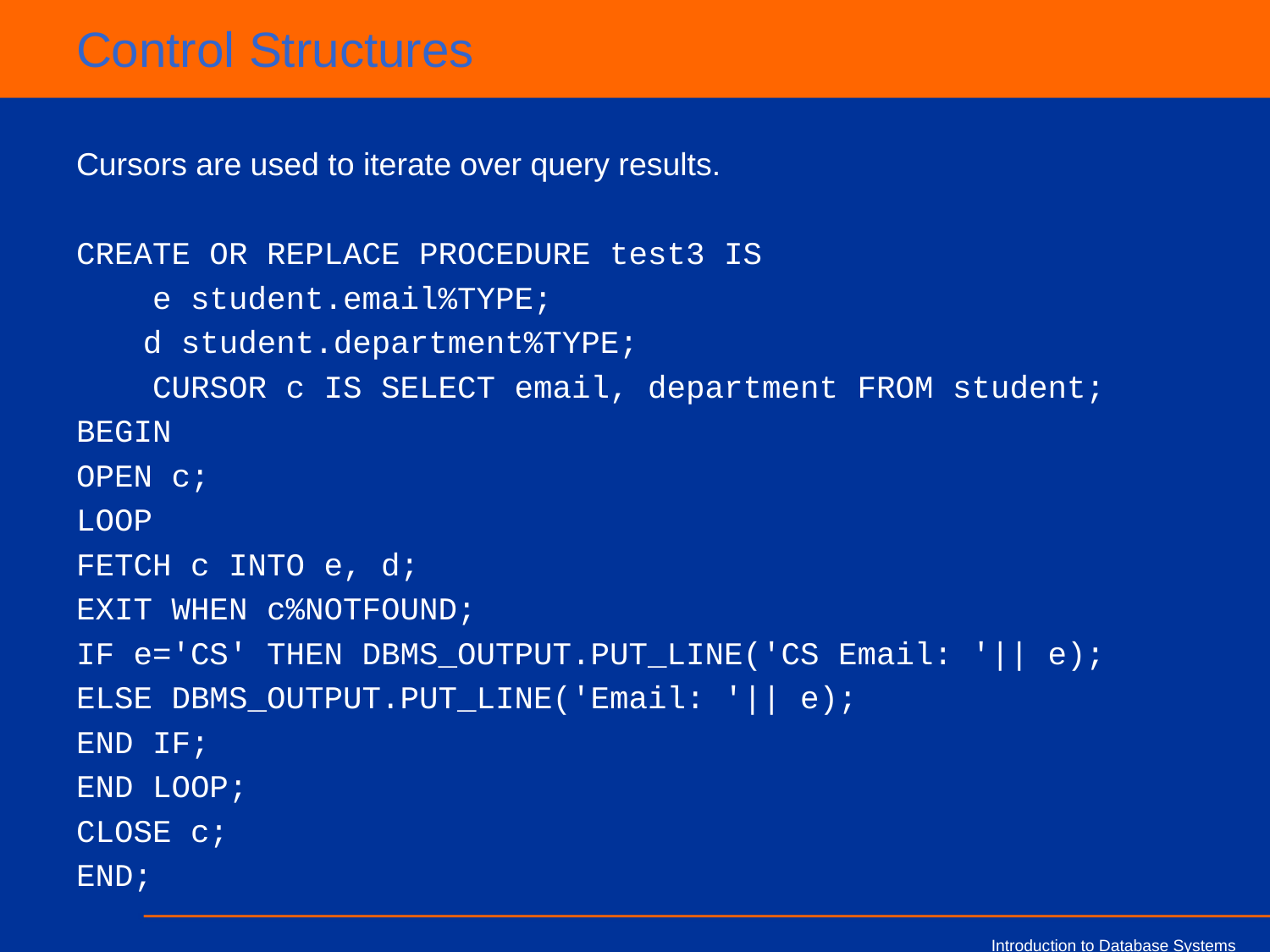

# Control Structures
Cursors are used to iterate over query results.

CREATE OR REPLACE PROCEDURE test3 IS
    e student.email%TYPE;
	 d student.department%TYPE;
    CURSOR c IS SELECT email, department FROM student;
BEGIN
OPEN c;
LOOP
FETCH c INTO e, d;
EXIT WHEN c%NOTFOUND;
IF e='CS' THEN DBMS_OUTPUT.PUT_LINE('CS Email: '|| e);
ELSE DBMS_OUTPUT.PUT_LINE('Email: '|| e);
END IF;
END LOOP;
CLOSE c;
END;
Introduction to Database Systems